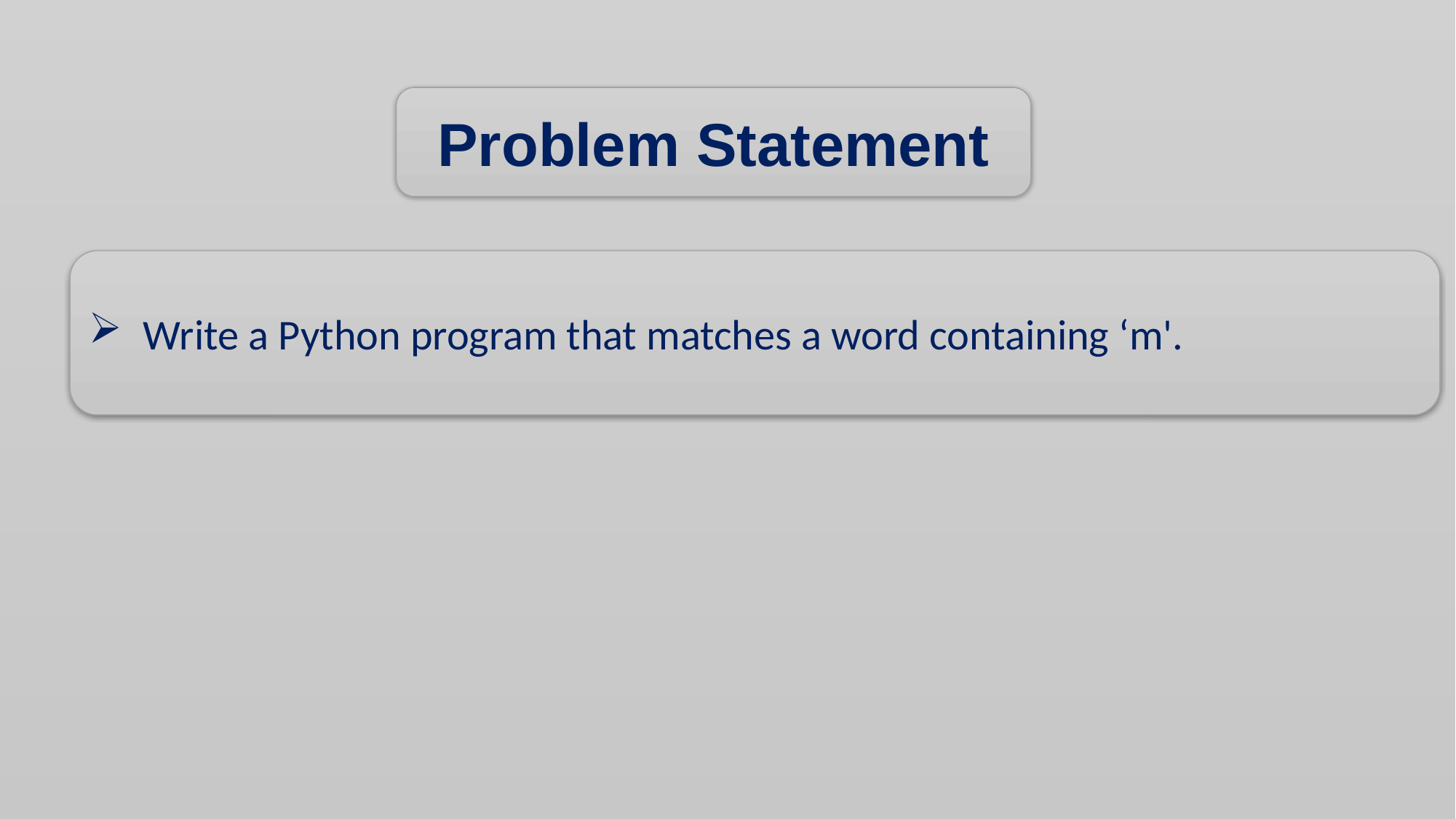

Problem Statement
Write a Python program that matches a word containing ‘m'.